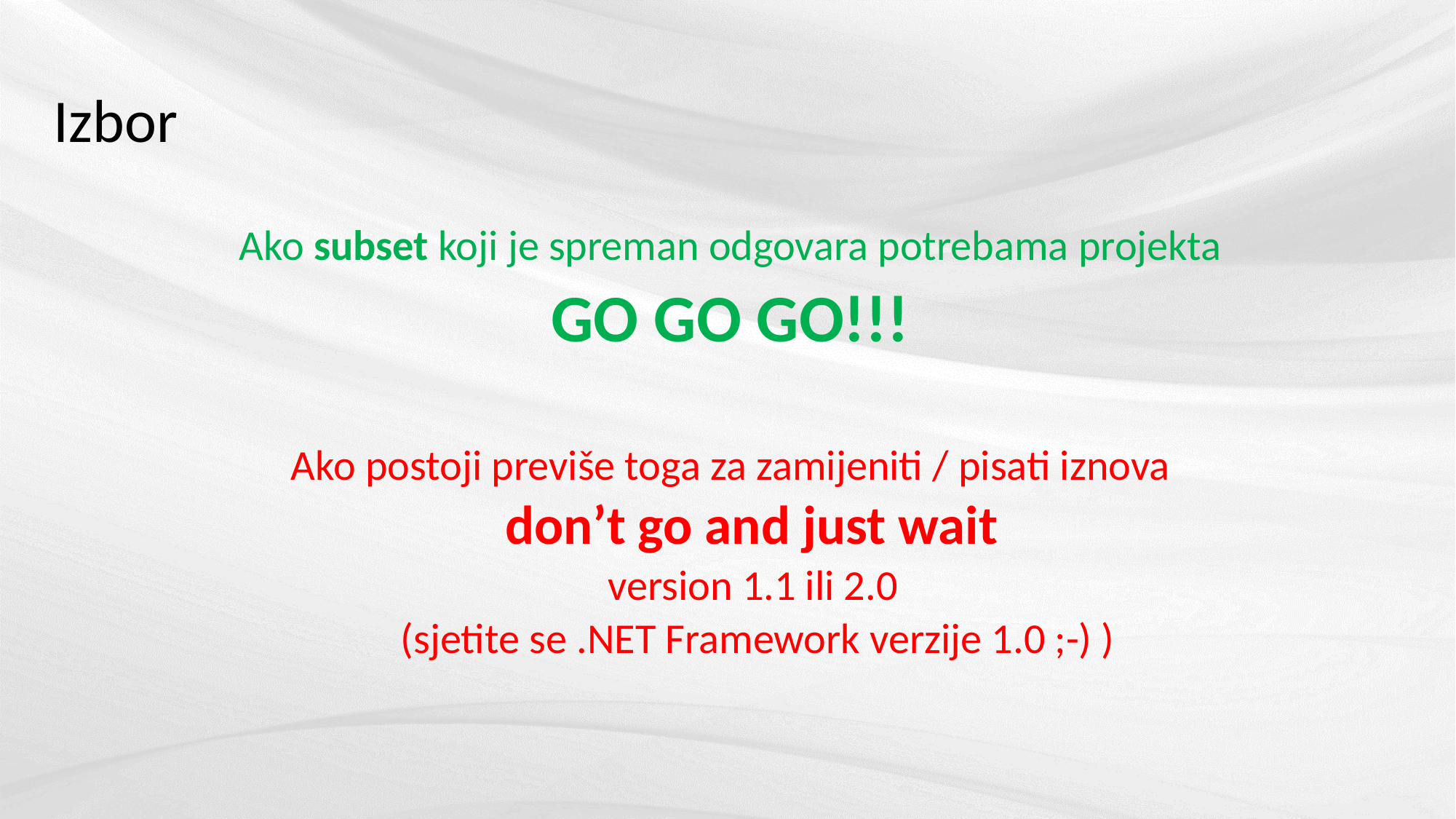

# Izbor
Ako subset koji je spreman odgovara potrebama projekta
GO GO GO!!!
Ako postoji previše toga za zamijeniti / pisati iznova
don’t go and just wait
version 1.1 ili 2.0
(sjetite se .NET Framework verzije 1.0 ;-) )